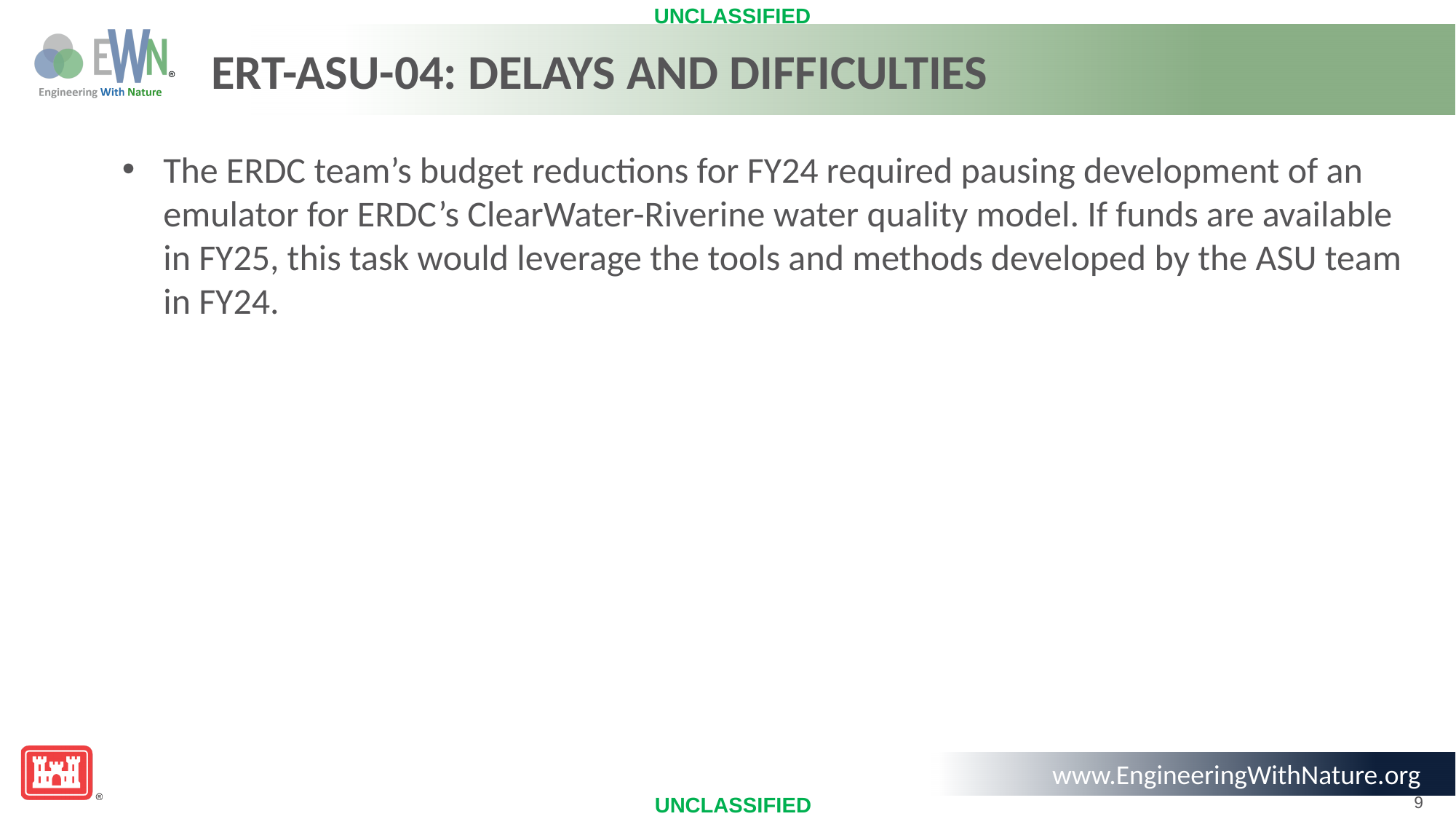

# ERT-ASU-04: Delays and difficulties
The ERDC team’s budget reductions for FY24 required pausing development of an emulator for ERDC’s ClearWater-Riverine water quality model. If funds are available in FY25, this task would leverage the tools and methods developed by the ASU team in FY24.